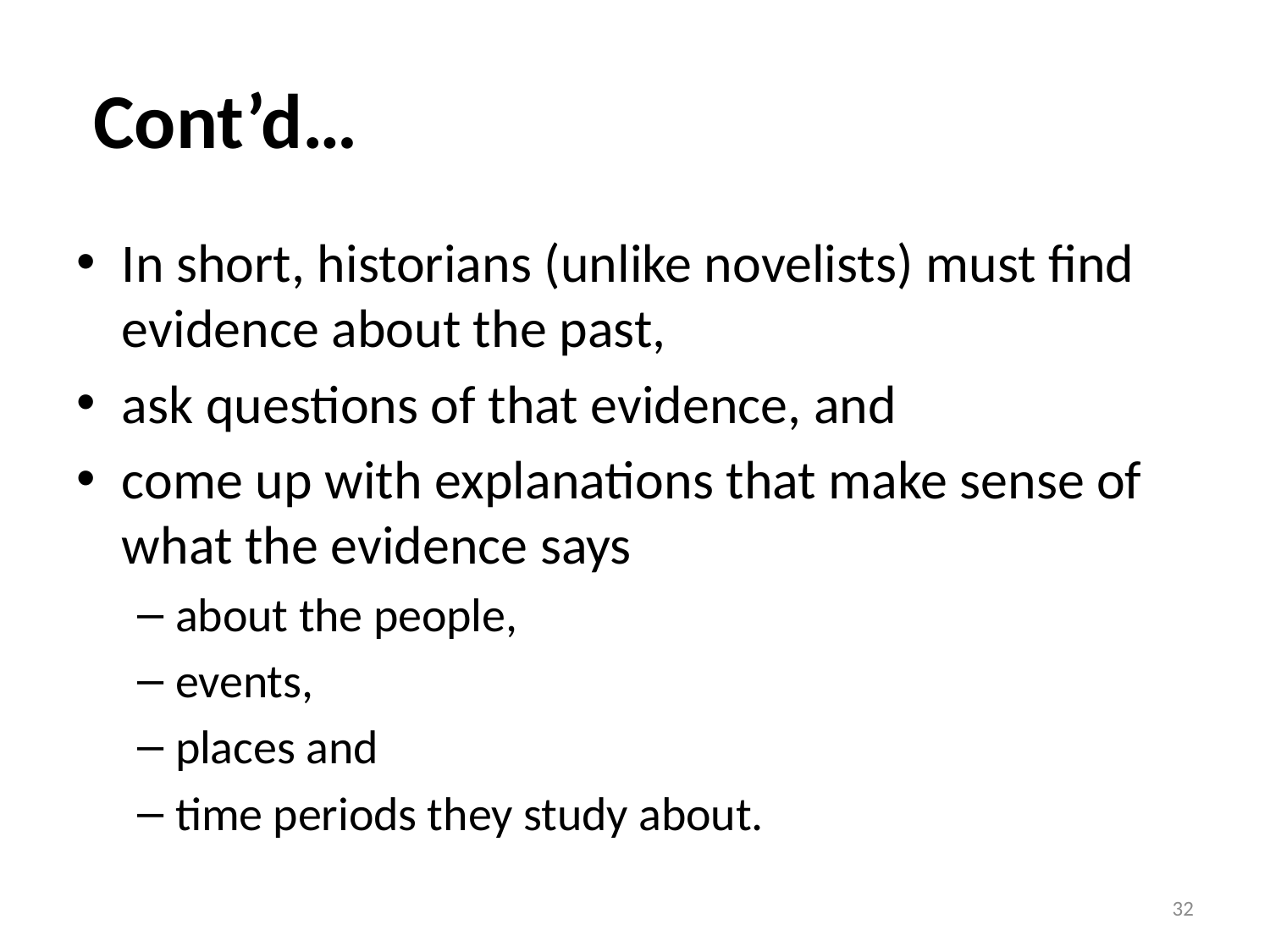

# Cont’d…
In short, historians (unlike novelists) must find evidence about the past,
ask questions of that evidence, and
come up with explanations that make sense of what the evidence says
about the people,
events,
places and
time periods they study about.
32